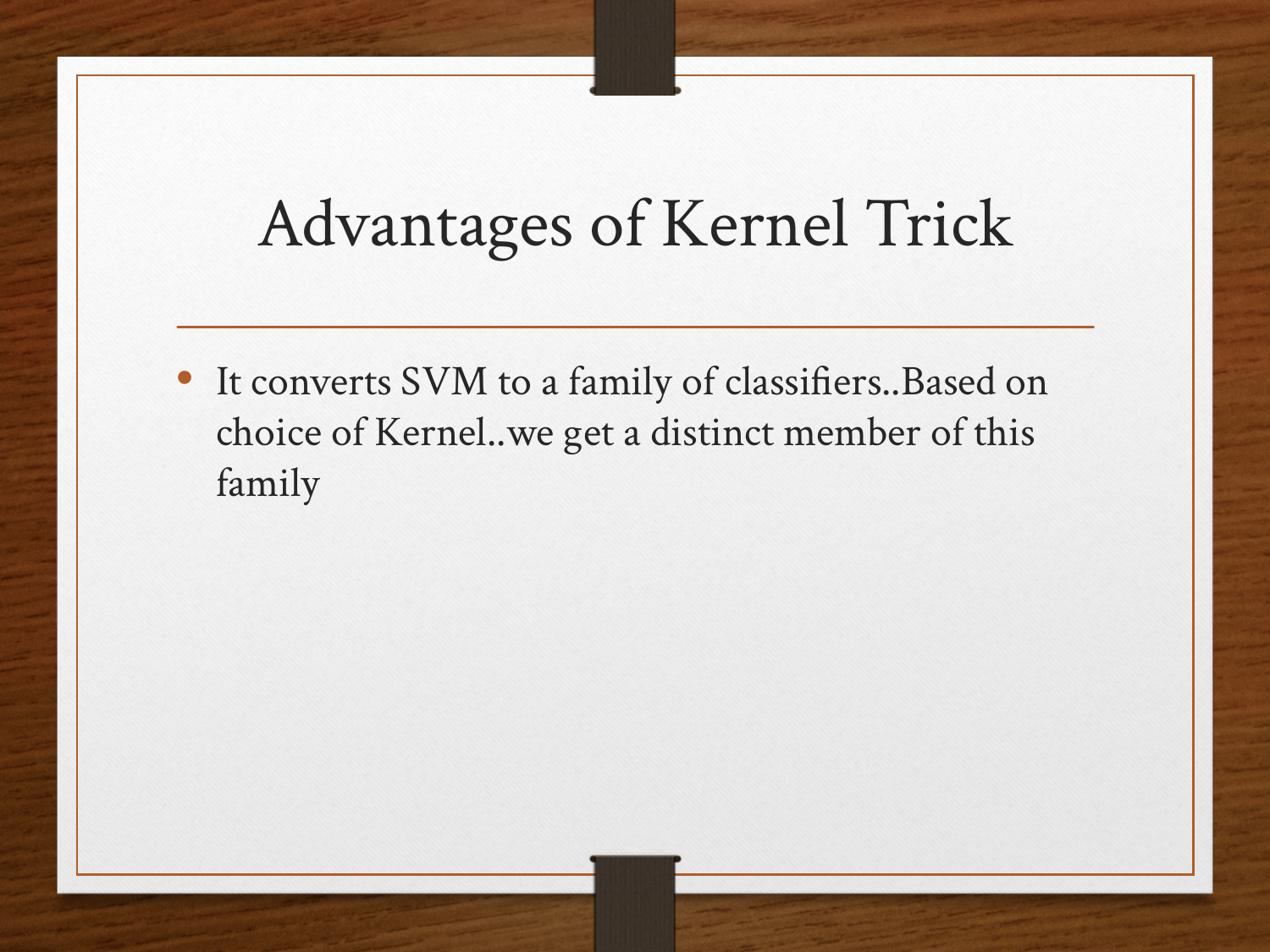

# Advantages of Kernel Trick
It converts SVM to a family of classifiers..Based on choice of Kernel..we get a distinct member of this family